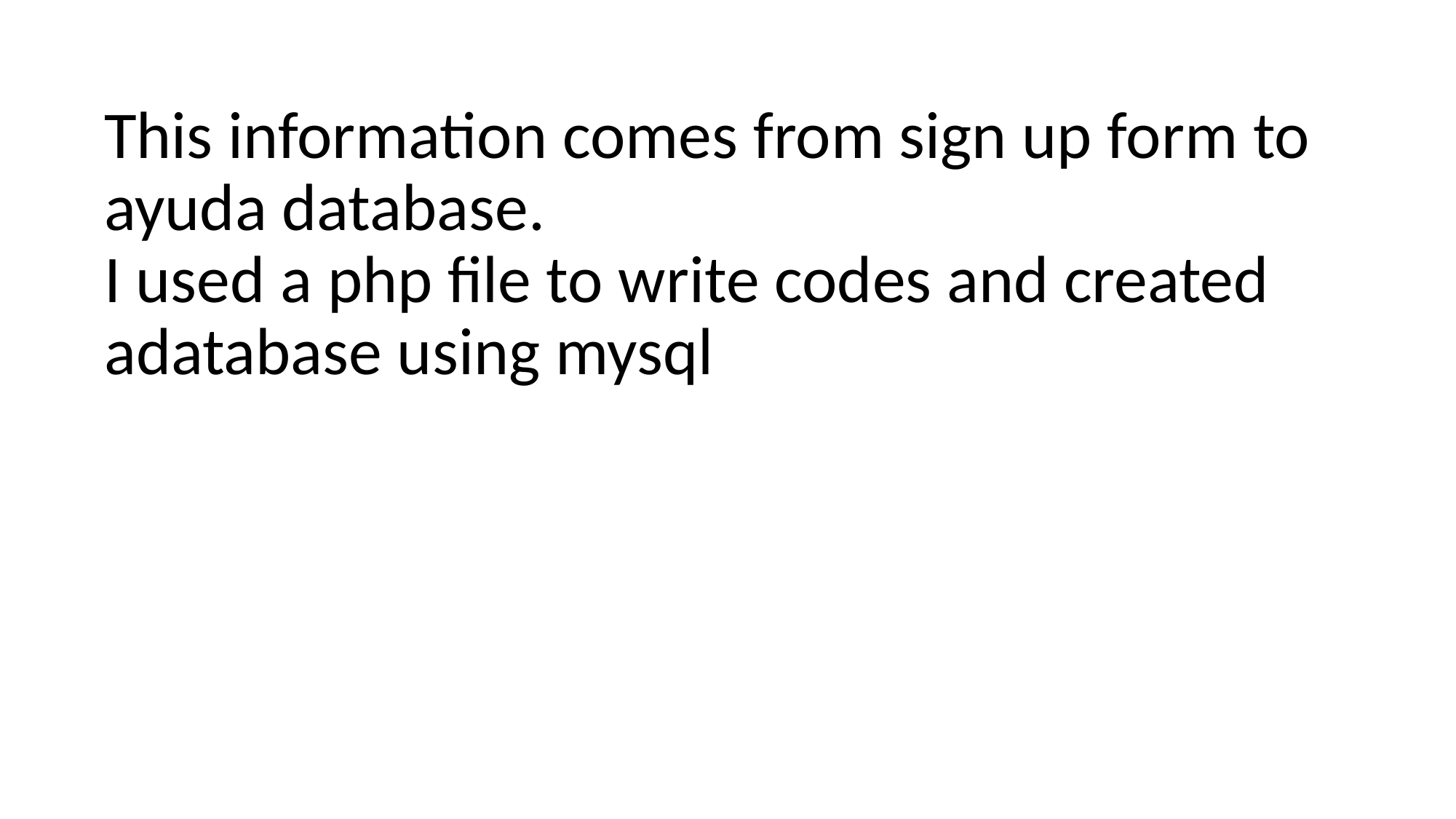

# This information comes from sign up form to ayuda database. I used a php file to write codes and created adatabase using mysql